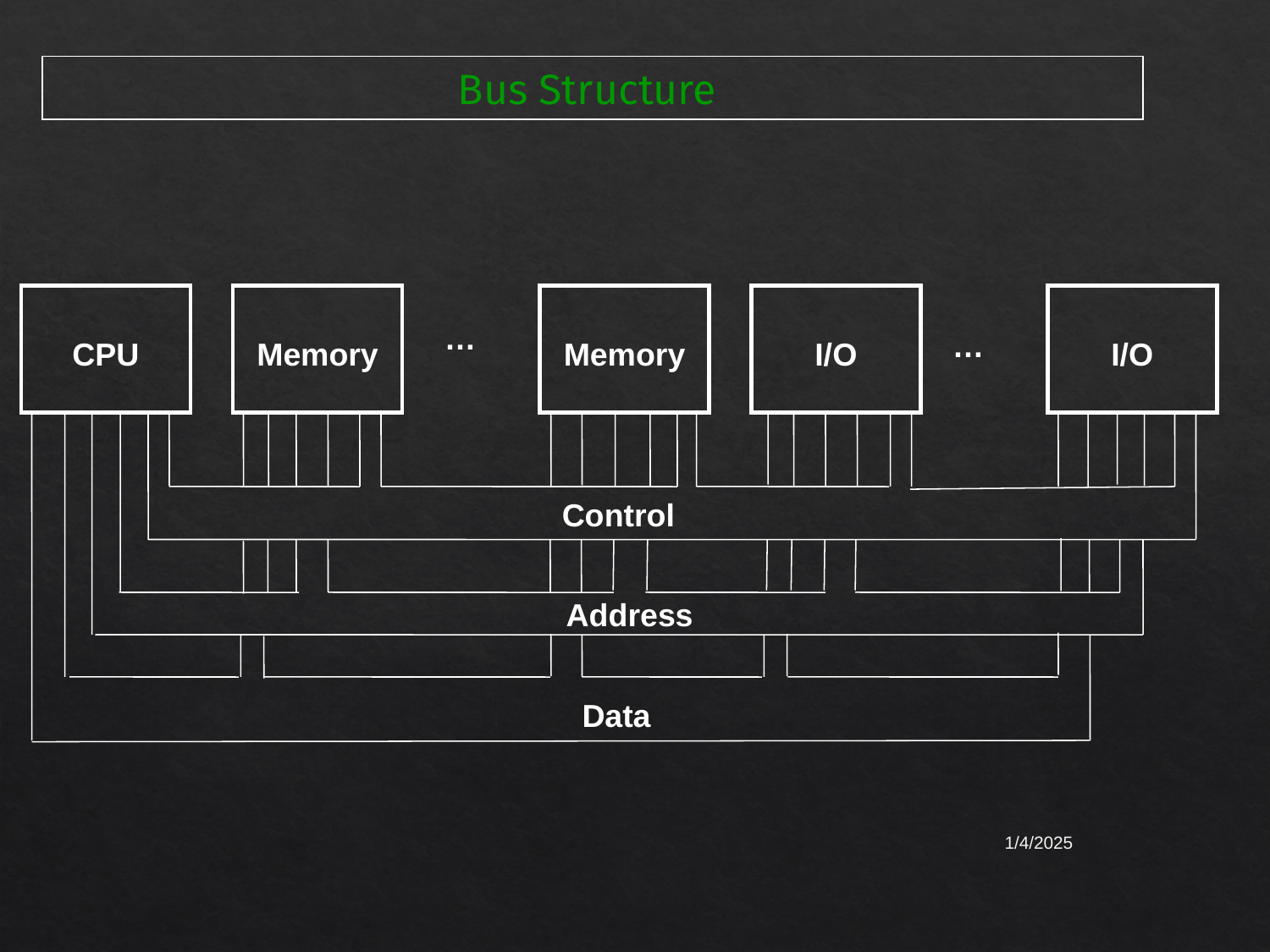

Bus Structure

I/O
…
…
CPU
Memory
Memory
I/O

Control

Address

Data

1/4/2025